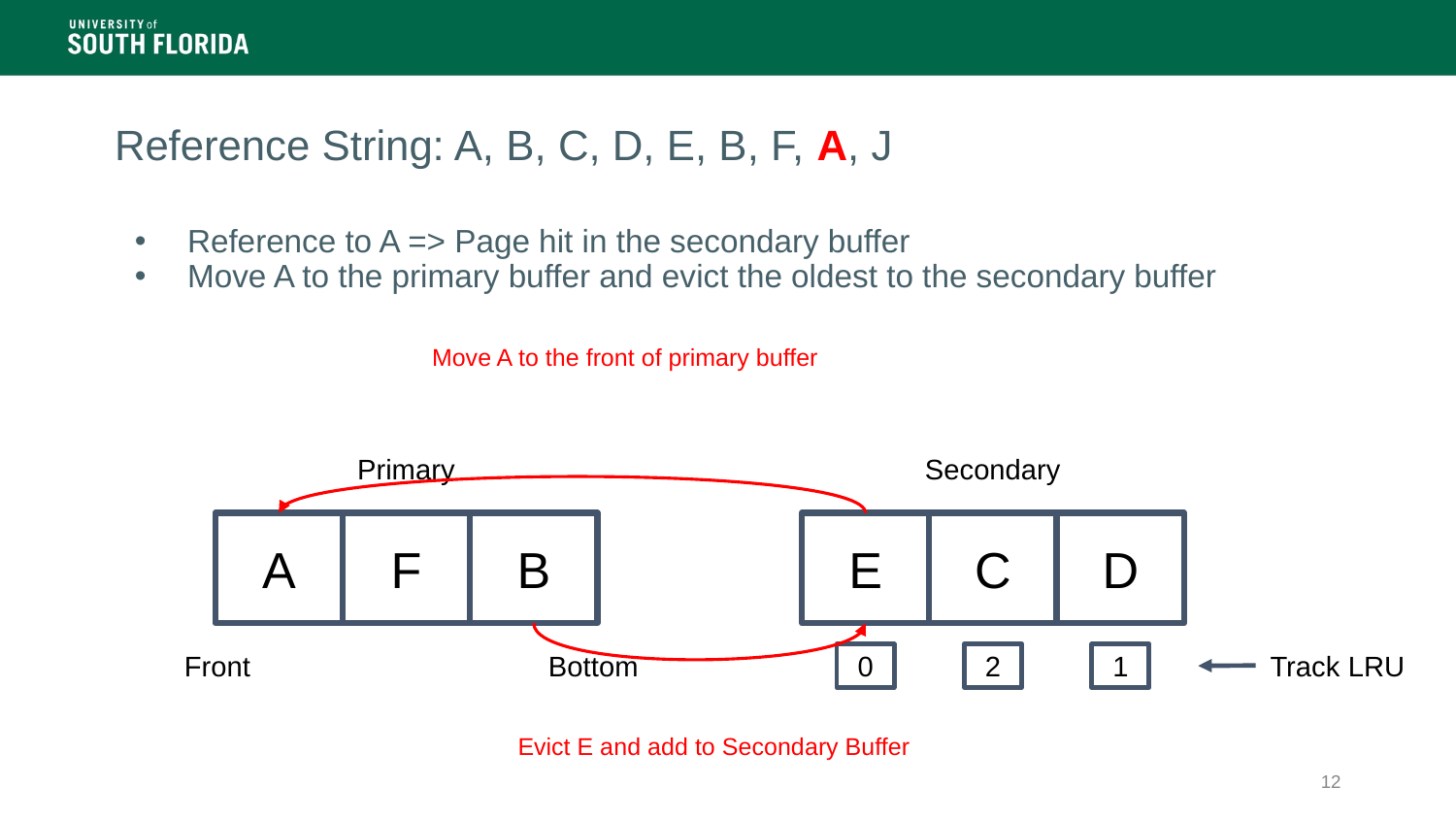

# Reference String: A, B, C, D, E, B, F, A, J
Reference to A => Page hit in the secondary buffer
Move A to the primary buffer and evict the oldest to the secondary buffer

Move A to the front of primary buffer
Primary
Secondary
A
F
B
E
C
D
Front
Bottom
Track LRU
0
2
1
Evict E and add to Secondary Buffer
12